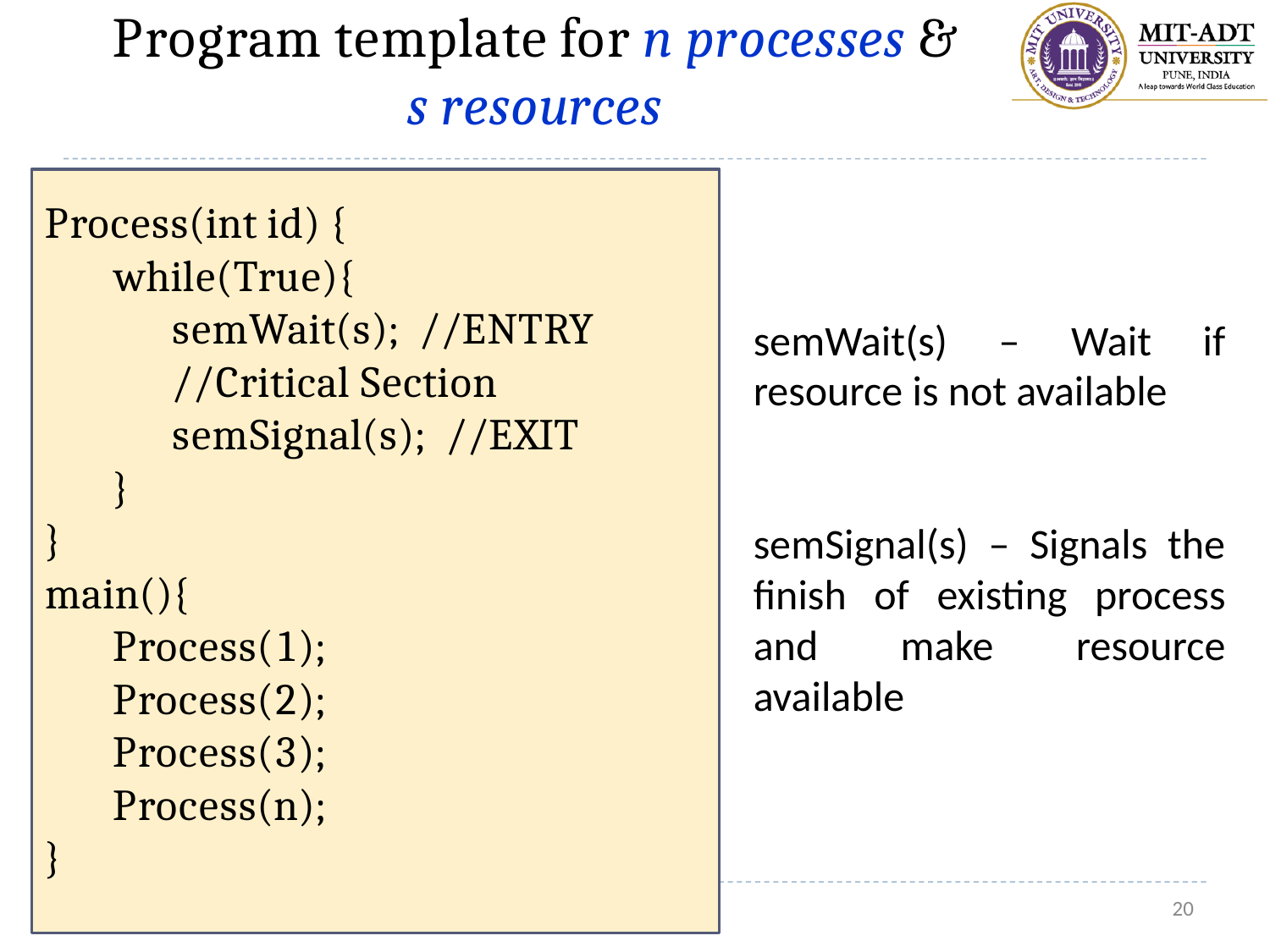

# Program template for n processes & s resources

Process(int id) {
       while(True){
	semWait(s);  //ENTRY
	//Critical Section
	semSignal(s);  //EXIT
       }
}
main(){
       Process(1);
       Process(2);
       Process(3);
       Process(n);
}

semWait(s) – Wait if resource is not available

semSignal(s) – Signals the finish of existing process and make resource available
20